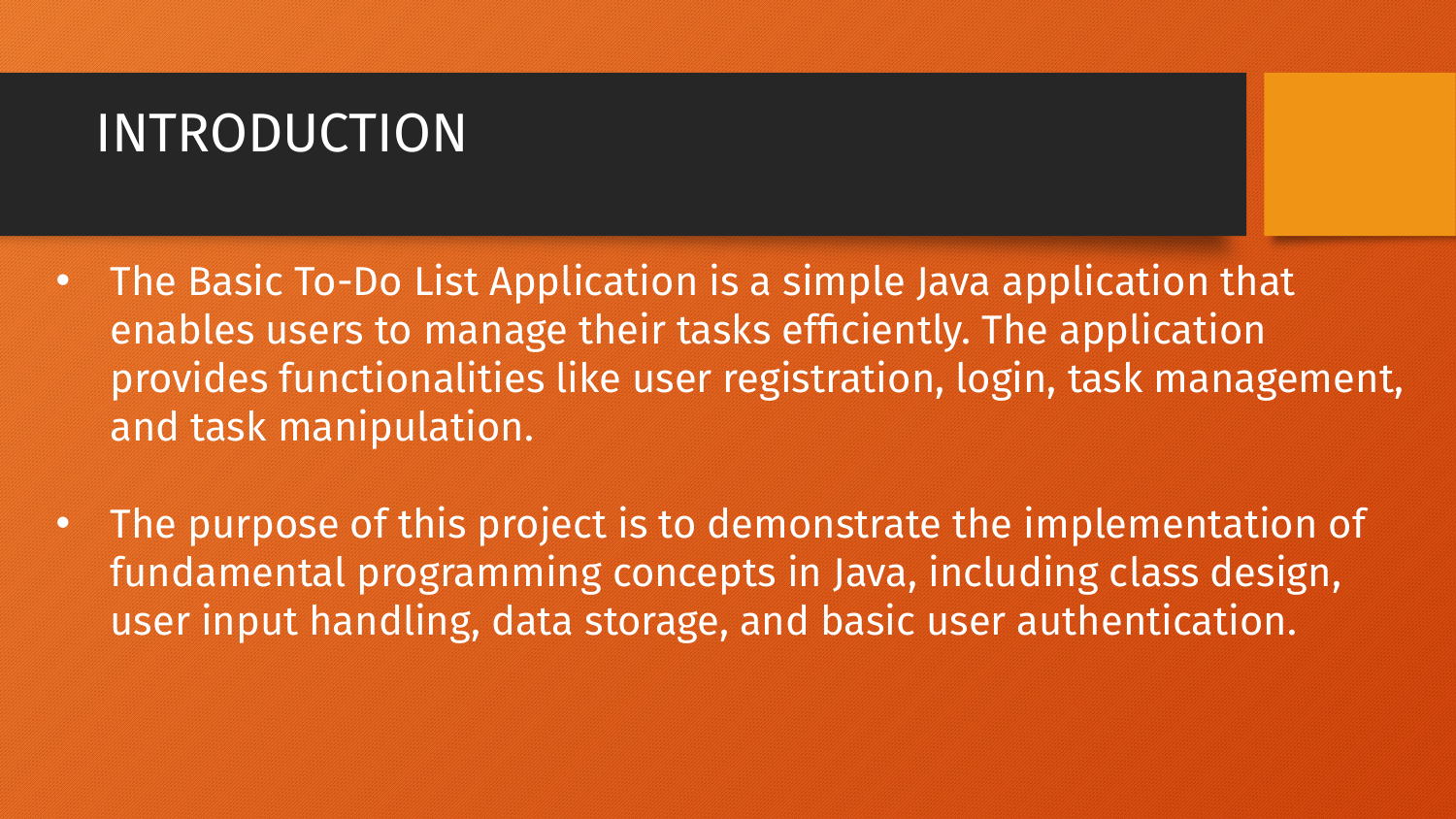

# INTRODUCTION
The Basic To-Do List Application is a simple Java application that enables users to manage their tasks efficiently. The application provides functionalities like user registration, login, task management, and task manipulation.

The purpose of this project is to demonstrate the implementation of fundamental programming concepts in Java, including class design, user input handling, data storage, and basic user authentication.